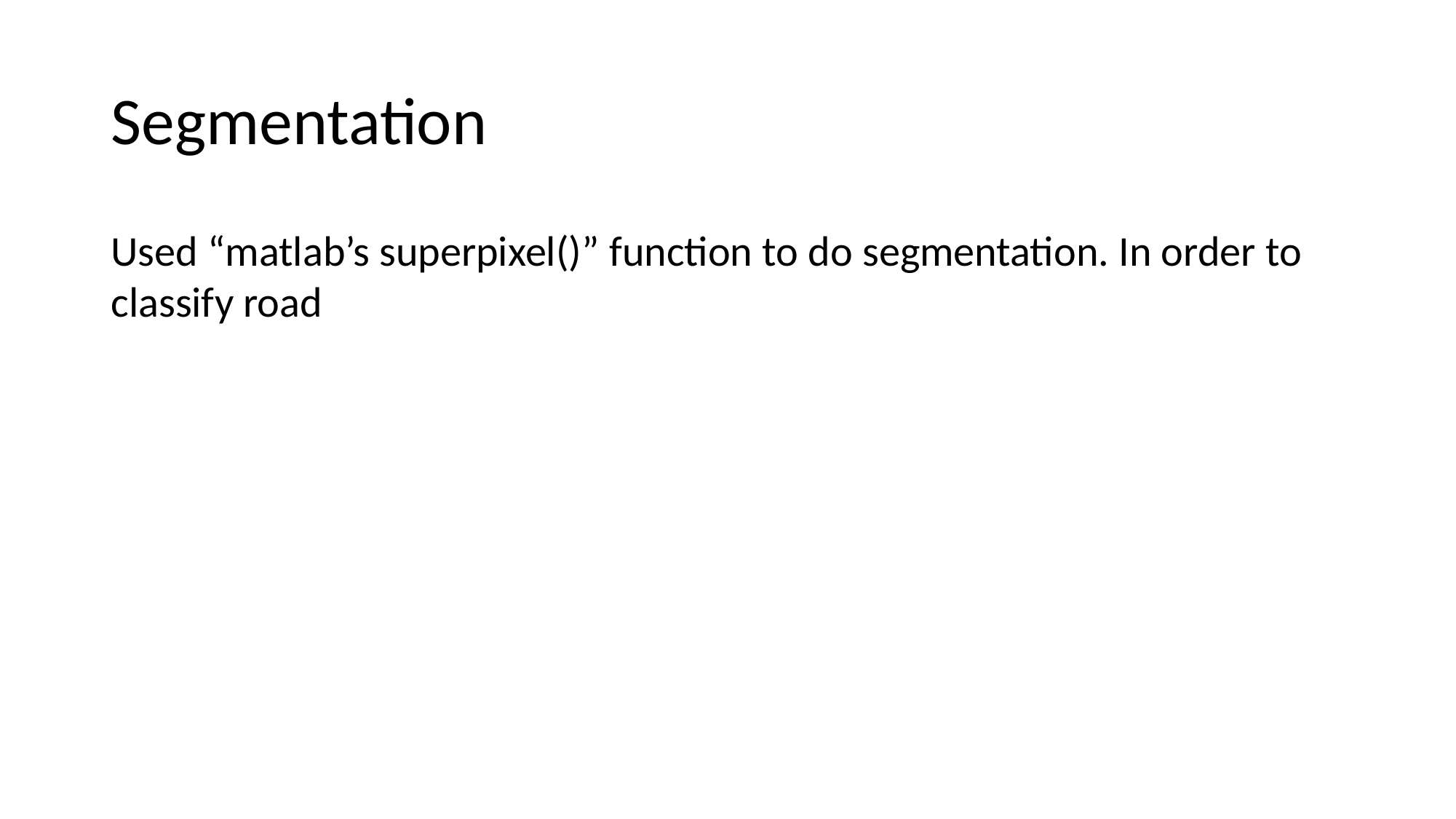

# Segmentation
Used “matlab’s superpixel()” function to do segmentation. In order to classify road